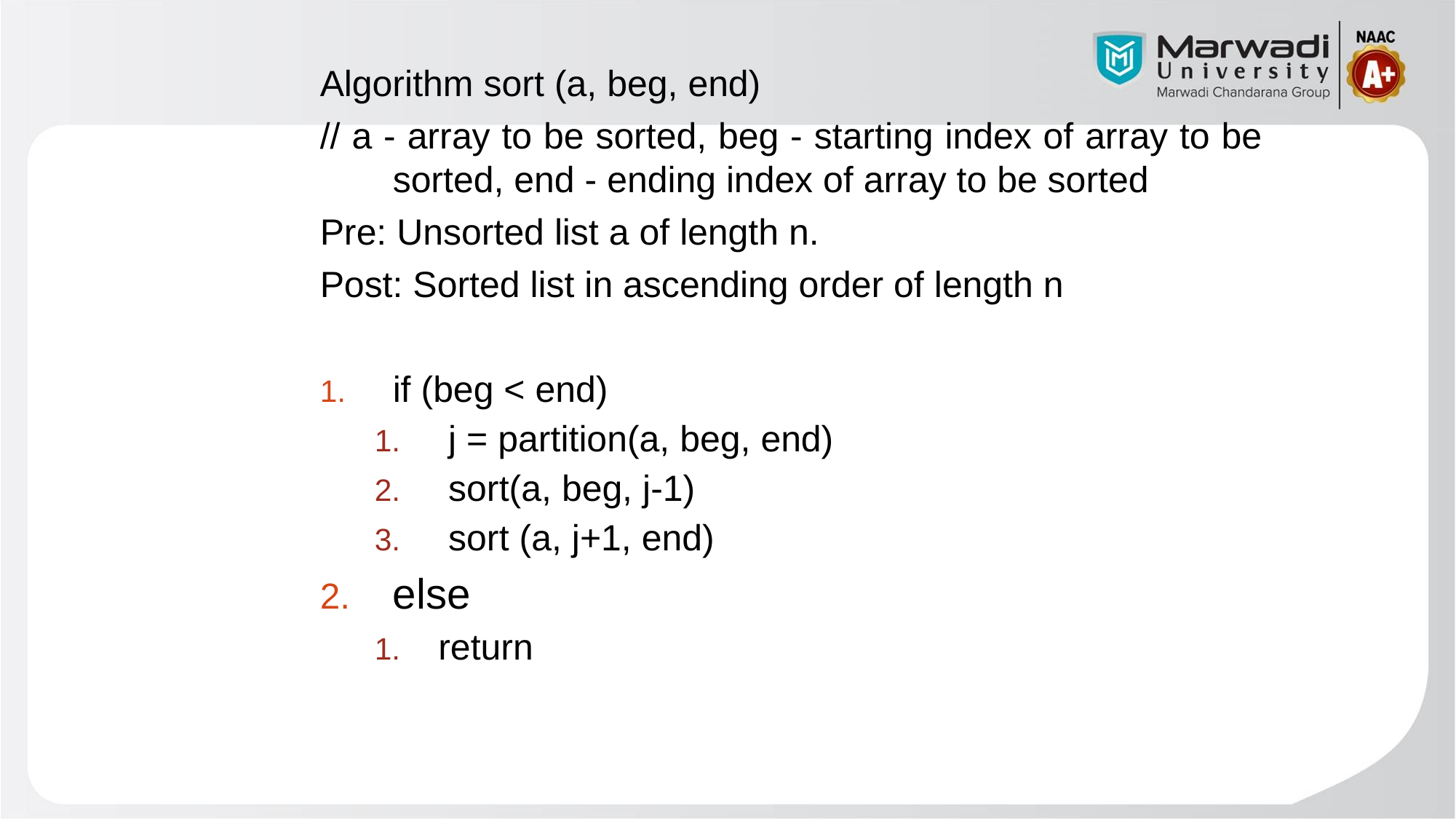

Algorithm sort (a, beg, end)
// a - array to be sorted, beg - starting index of array to be sorted, end - ending index of array to be sorted
Pre: Unsorted list a of length n.
Post: Sorted list in ascending order of length n

if (beg < end)
 j = partition(a, beg, end)
 sort(a, beg, j-1)
 sort (a, j+1, end)
else
return